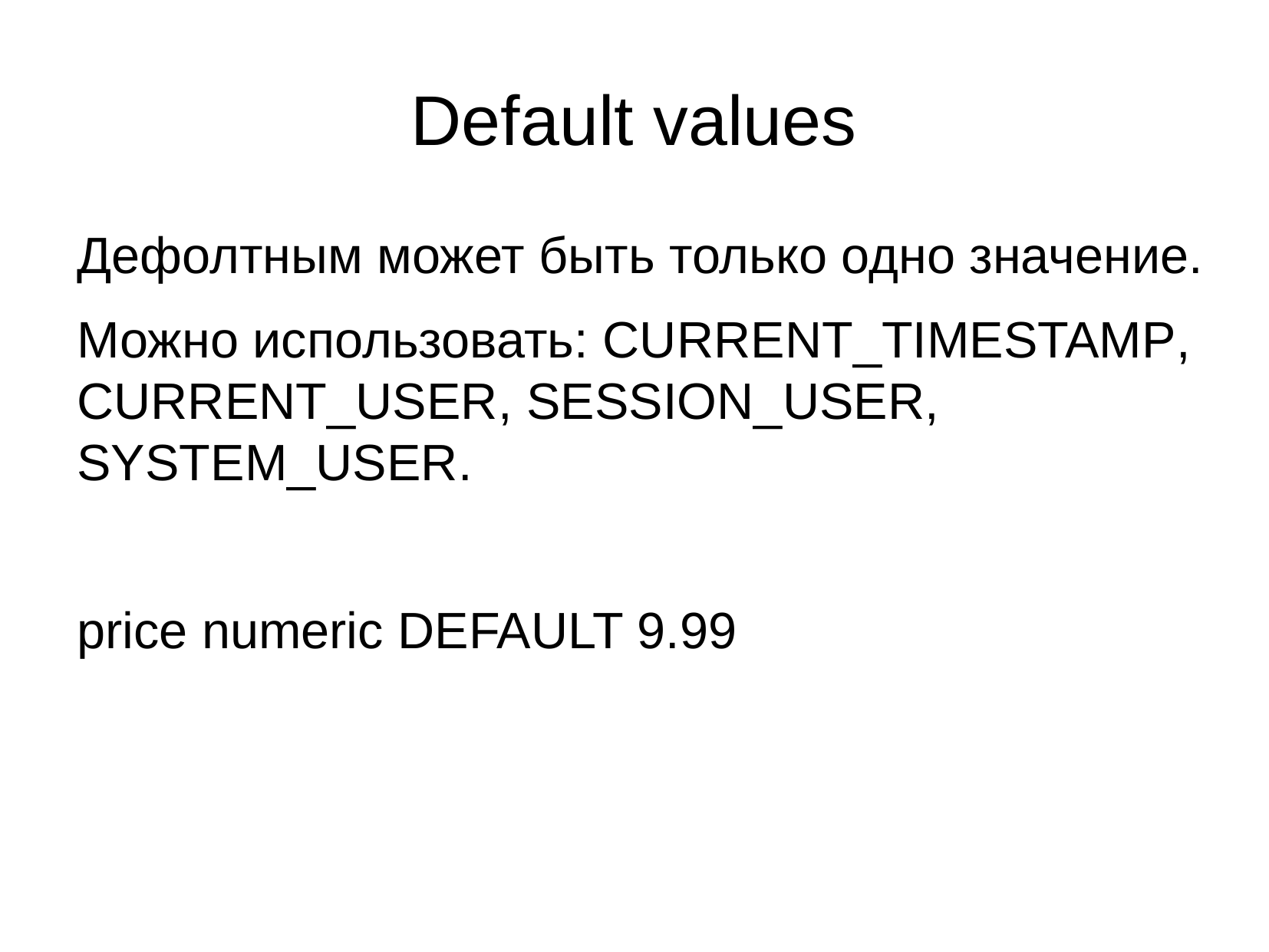

Default values
Дефолтным может быть только одно значение.
Можно использовать: CURRENT_TIMESTAMP, CURRENT_USER, SESSION_USER, SYSTEM_USER.

price numeric DEFAULT 9.99